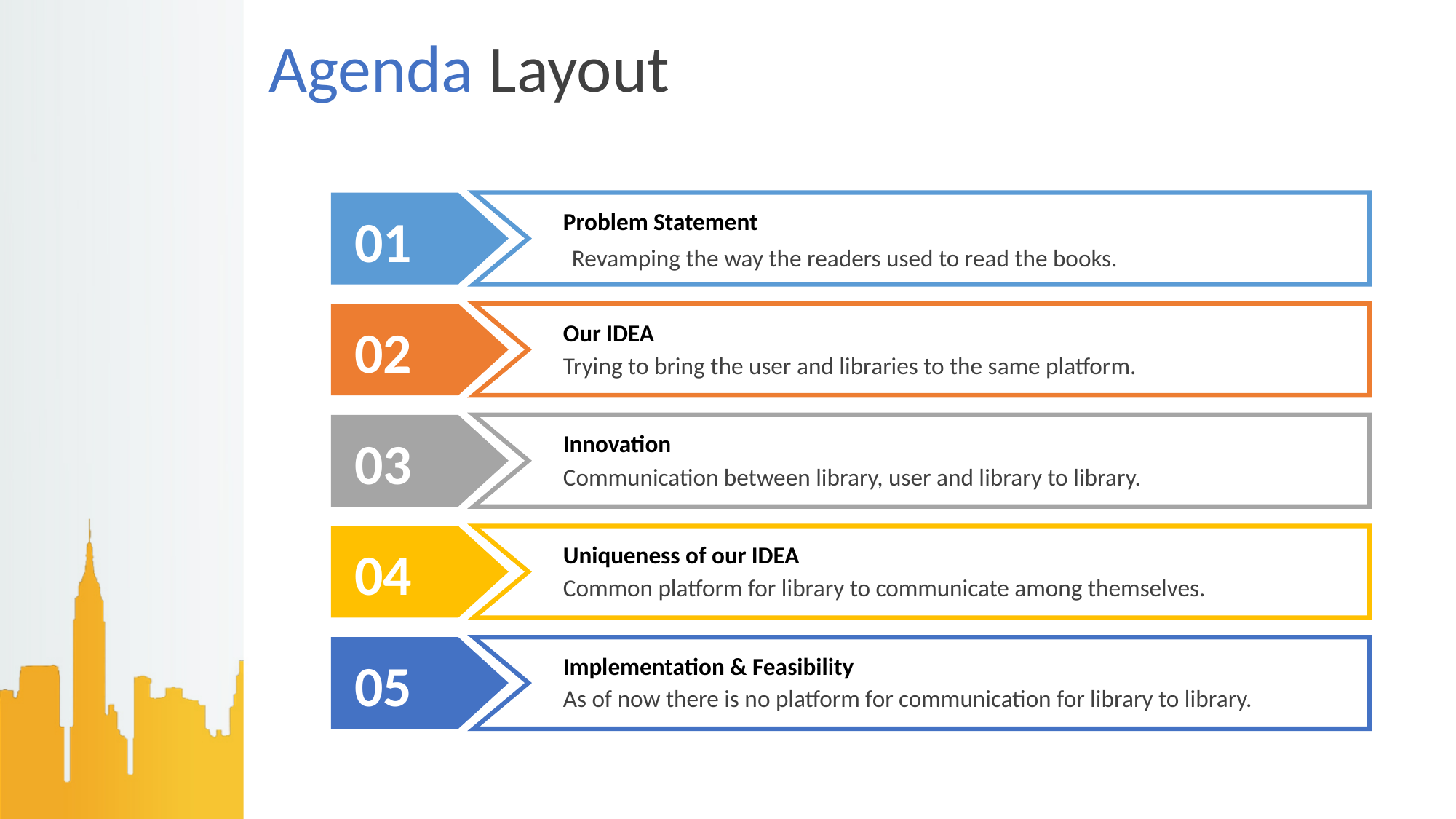

# Agenda Layout

Problem Statement
Revamping the way the readers used to read the books.
01

Our IDEA
Trying to bring the user and libraries to the same platform.
02

Innovation
Communication between library, user and library to library.
03

Uniqueness of our IDEA
Common platform for library to communicate among themselves.
04

Implementation & Feasibility
As of now there is no platform for communication for library to library.
05